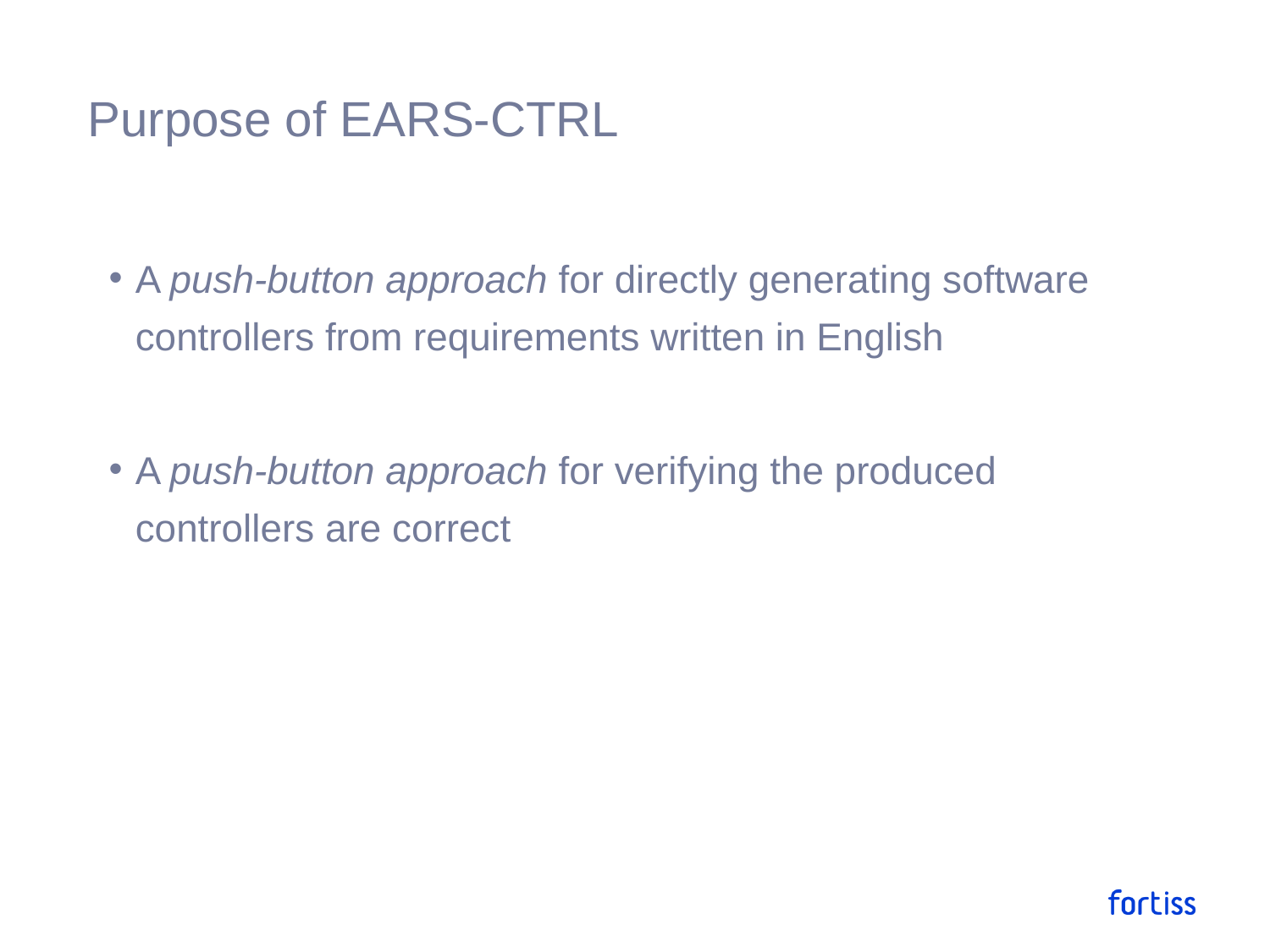

# Purpose of EARS-CTRL

A push-button approach for directly generating software controllers from requirements written in English

A push-button approach for verifying the produced controllers are correct